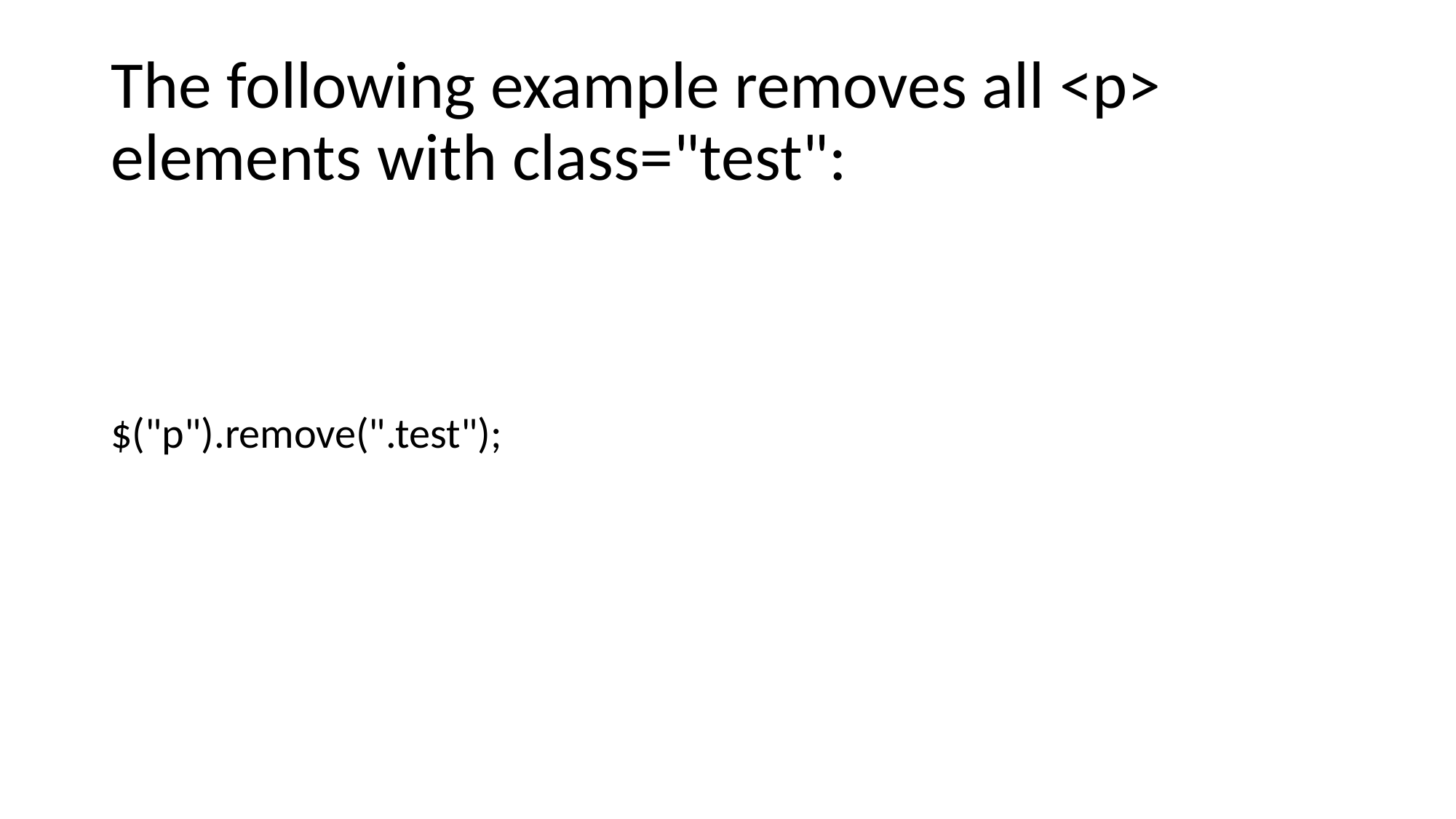

# The following example removes all <p> elements with class="test":

$("p").remove(".test");